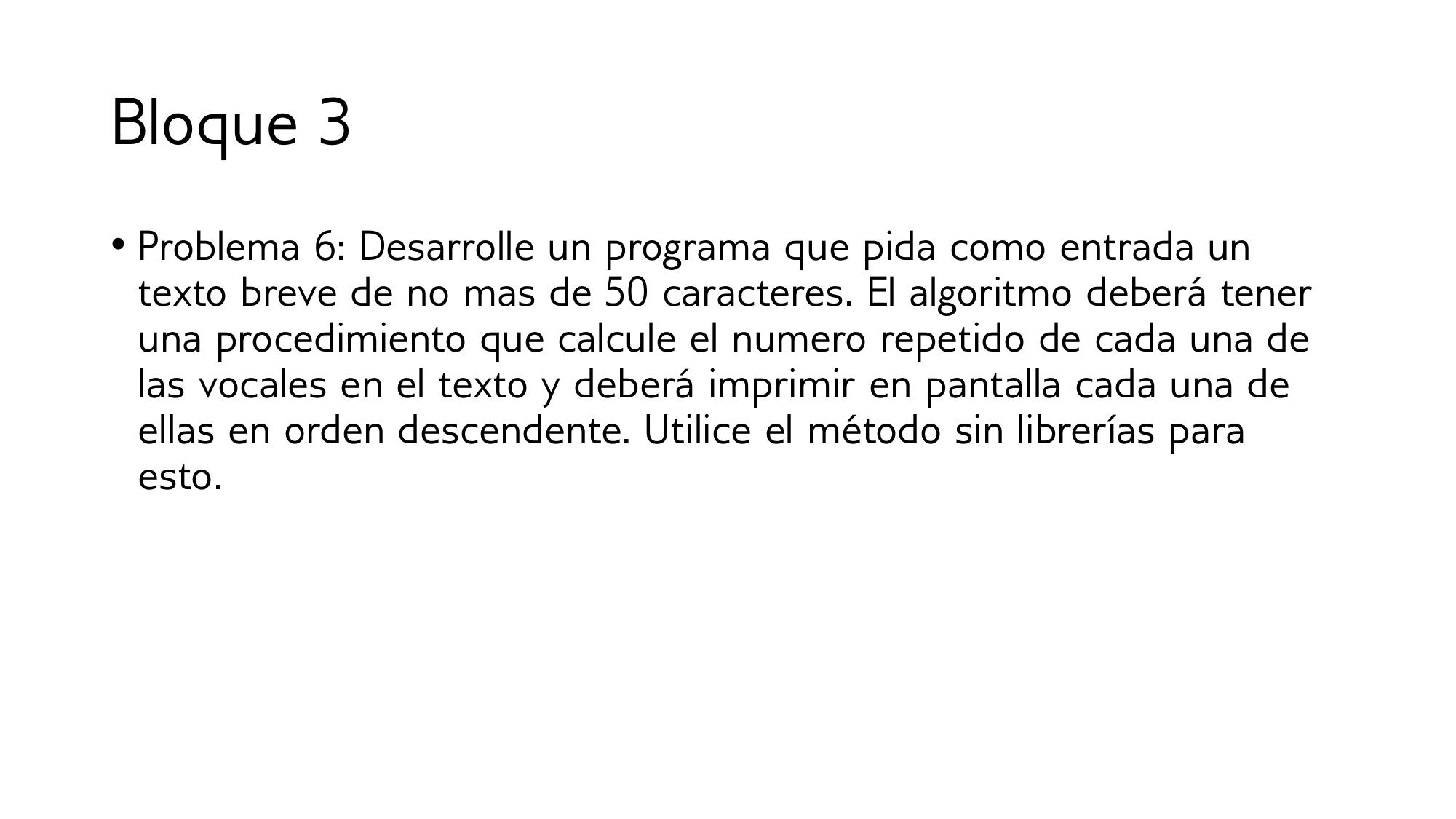

# Bloque 3
Problema 6: Desarrolle un programa que pida como entrada un texto breve de no mas de 50 caracteres. El algoritmo deberá tener una procedimiento que calcule el numero repetido de cada una de las vocales en el texto y deberá imprimir en pantalla cada una de ellas en orden descendente. Utilice el método sin librerías para esto.